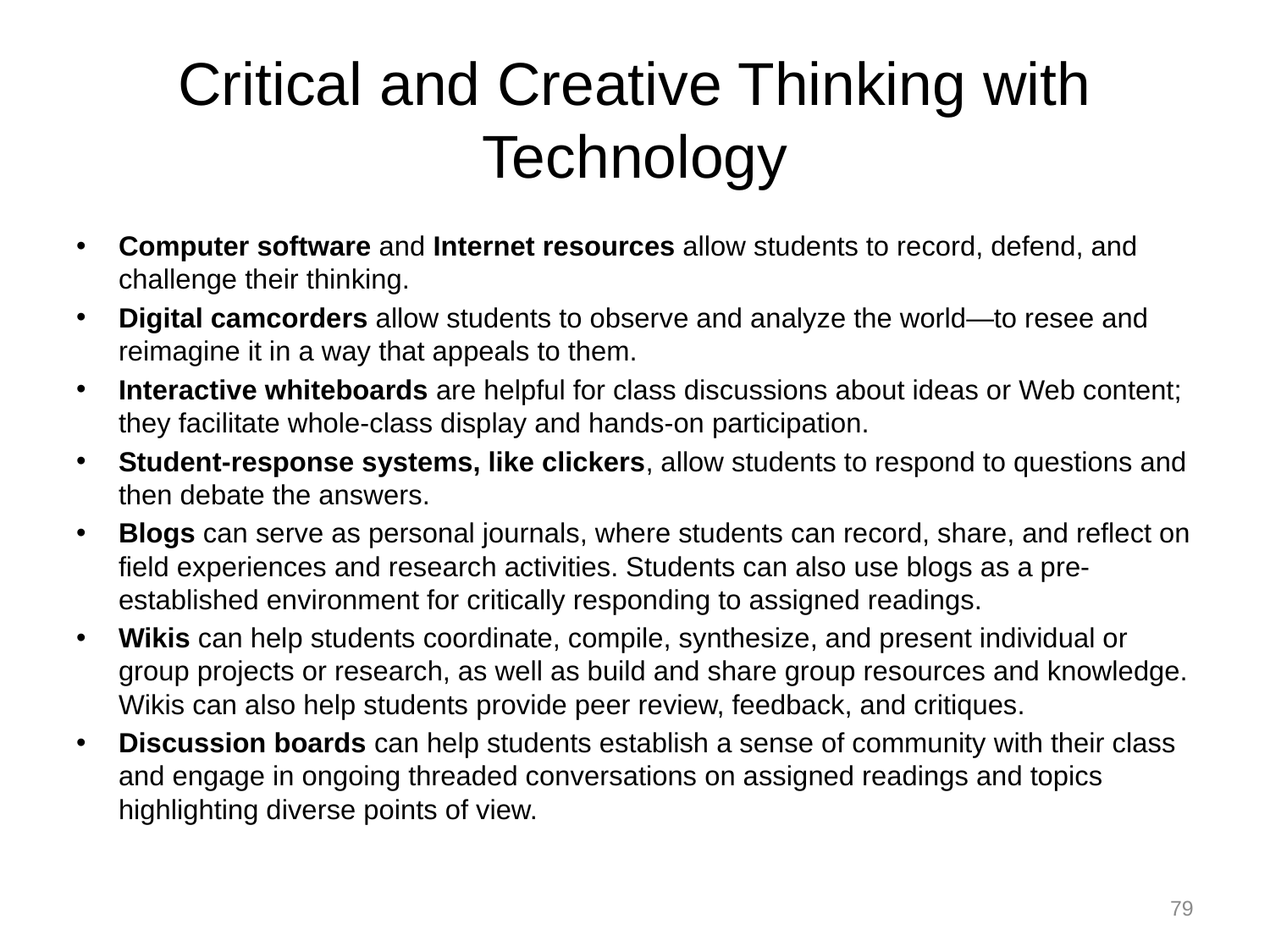

# Critical and Creative Thinking with Technology
Computer software and Internet resources allow students to record, defend, and challenge their thinking.
Digital camcorders allow students to observe and analyze the world—to resee and reimagine it in a way that appeals to them.
Interactive whiteboards are helpful for class discussions about ideas or Web content; they facilitate whole-class display and hands-on participation.
Student-response systems, like clickers, allow students to respond to questions and then debate the answers.
Blogs can serve as personal journals, where students can record, share, and reflect on field experiences and research activities. Students can also use blogs as a pre-established environment for critically responding to assigned readings.
Wikis can help students coordinate, compile, synthesize, and present individual or group projects or research, as well as build and share group resources and knowledge. Wikis can also help students provide peer review, feedback, and critiques.
Discussion boards can help students establish a sense of community with their class and engage in ongoing threaded conversations on assigned readings and topics highlighting diverse points of view.

79